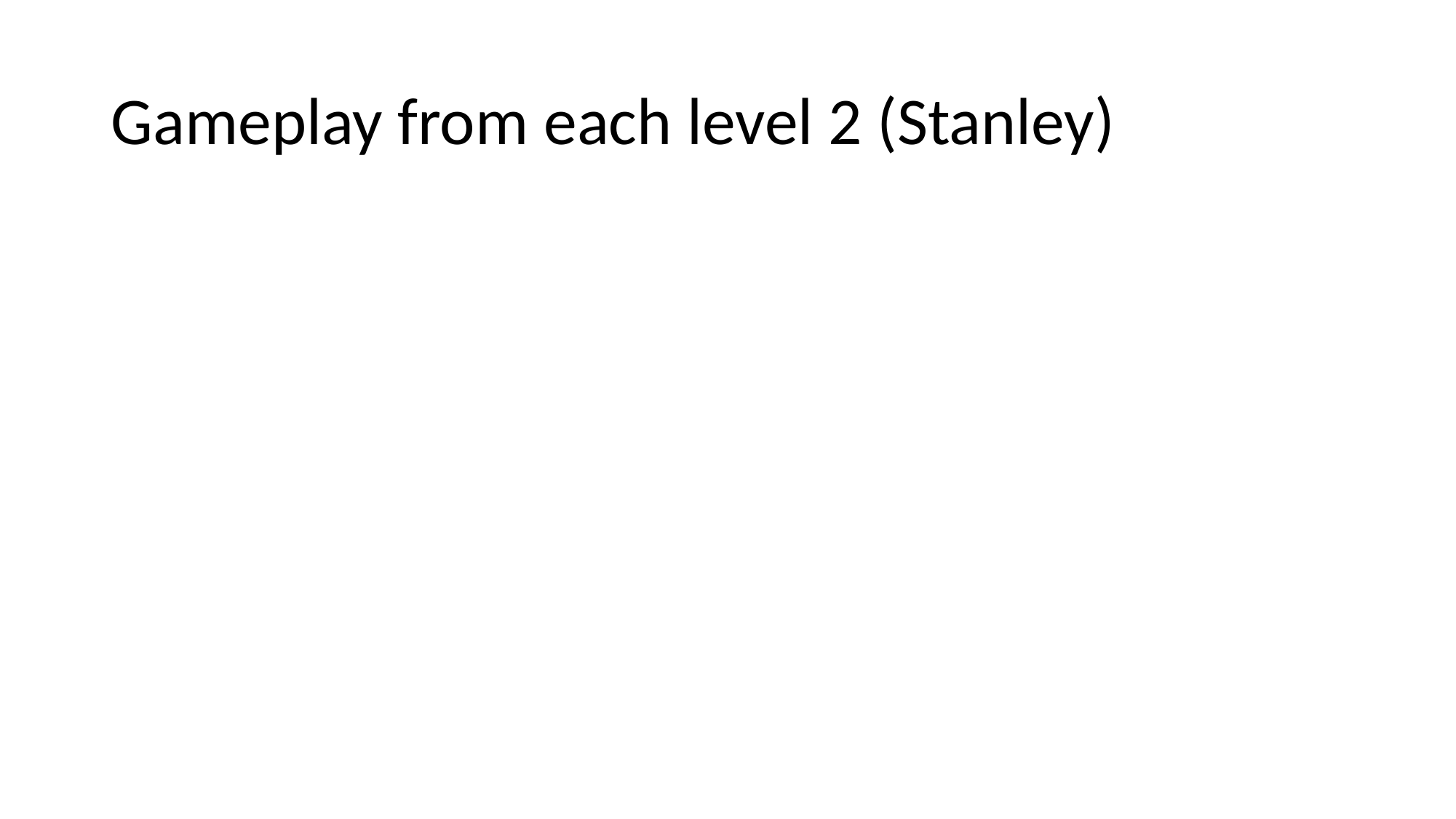

# Gameplay from each level 2 (Stanley)